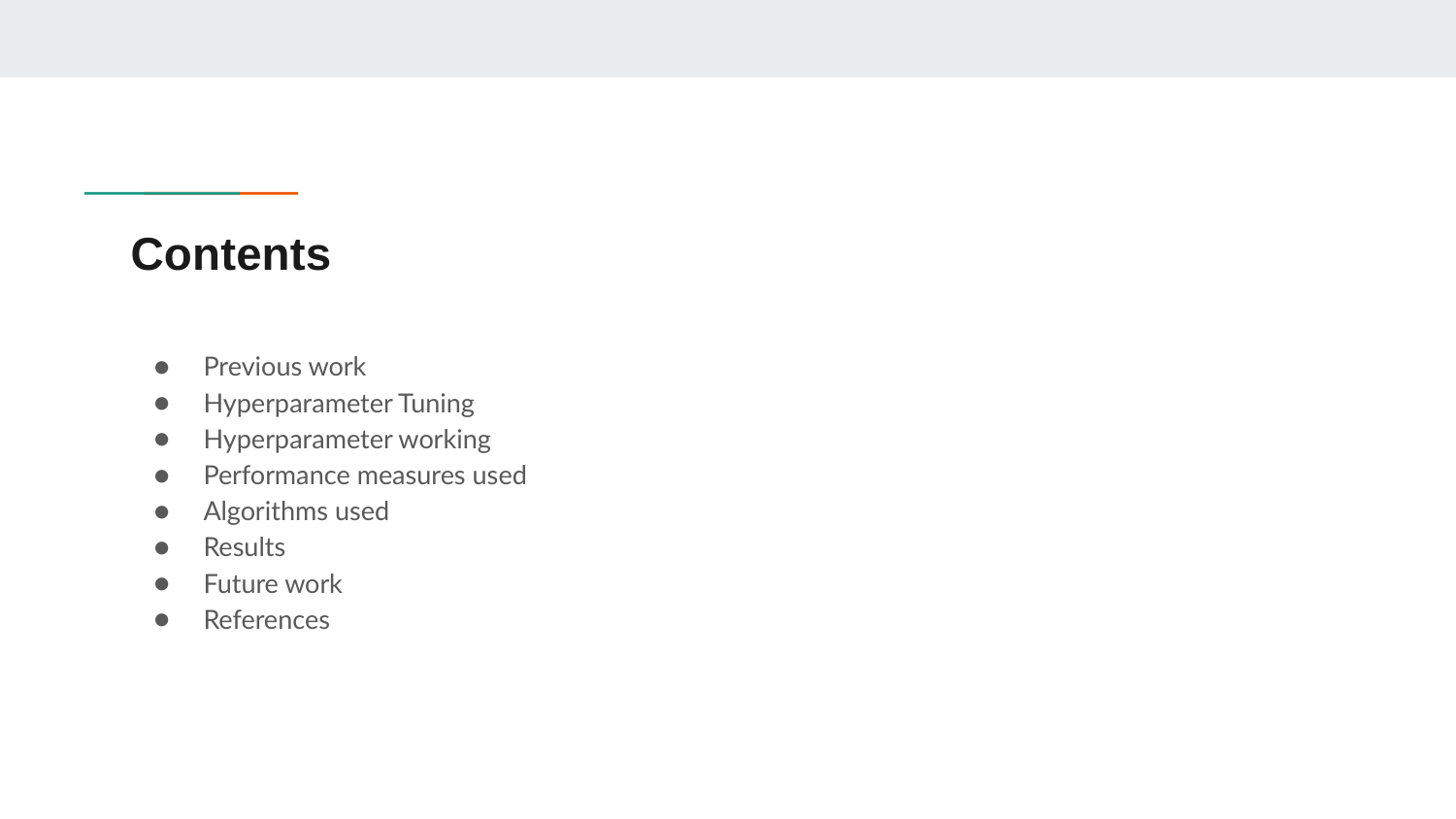

# Contents
Previous work
Hyperparameter Tuning
Hyperparameter working
Performance measures used
Algorithms used
Results
Future work
References